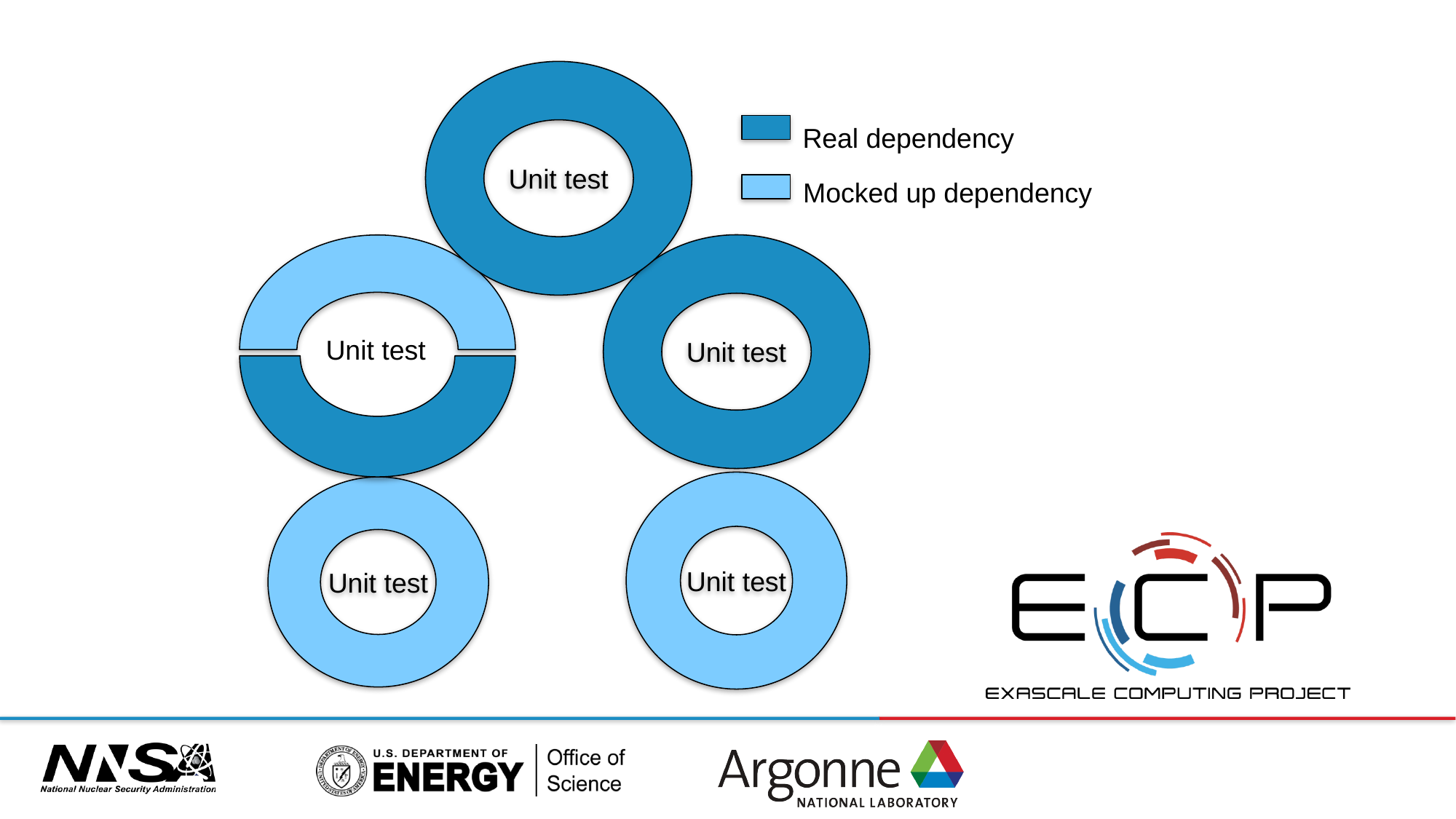

Unit test

Unit test

Unit test
Unit test
Unit test
Real dependency
Mocked up dependency